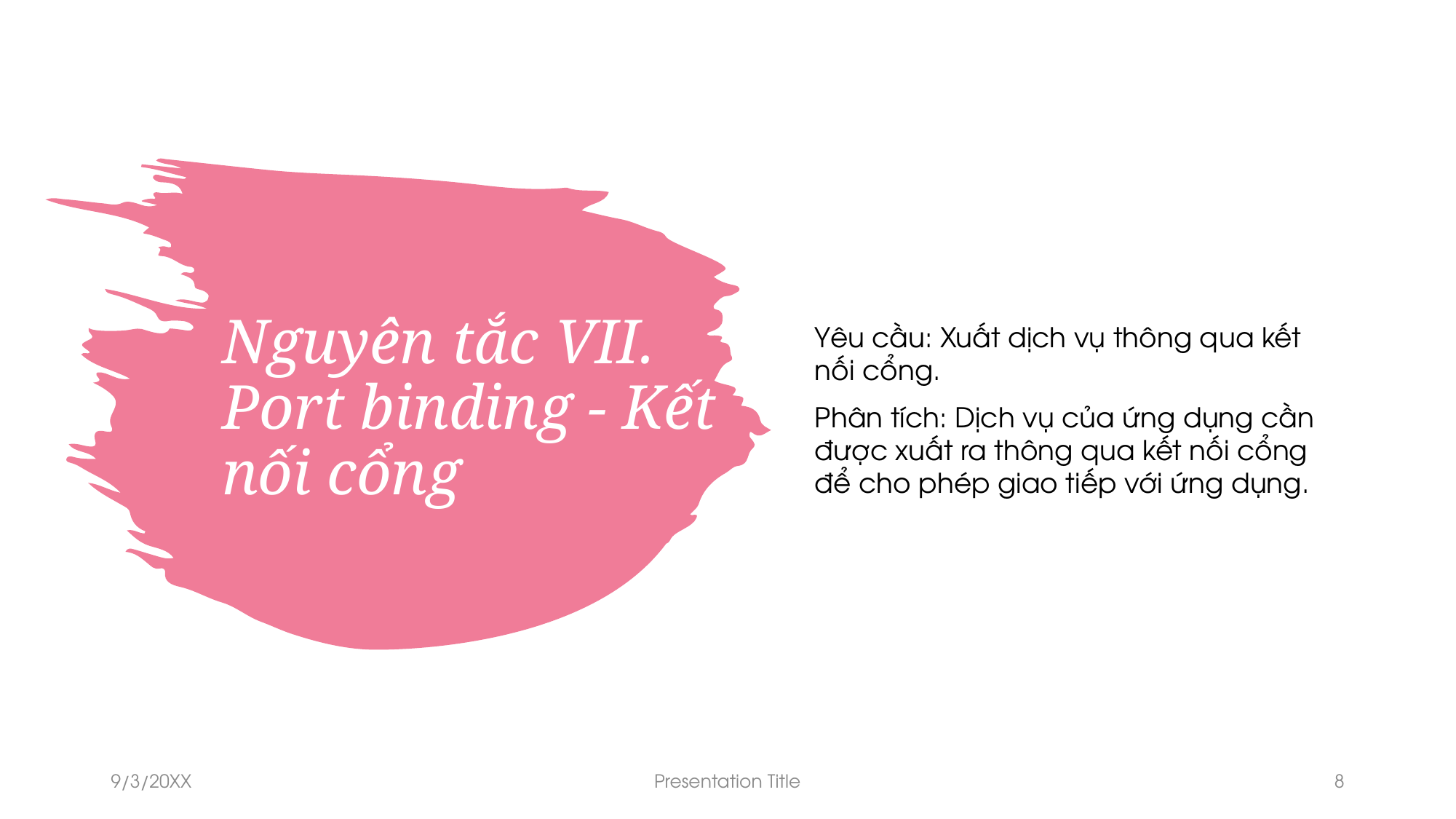

Yêu cầu: Xuất dịch vụ thông qua kết nối cổng.
Phân tích: Dịch vụ của ứng dụng cần được xuất ra thông qua kết nối cổng để cho phép giao tiếp với ứng dụng.
# Nguyên tắc VII. Port binding - Kết nối cổng
9/3/20XX
Presentation Title
8